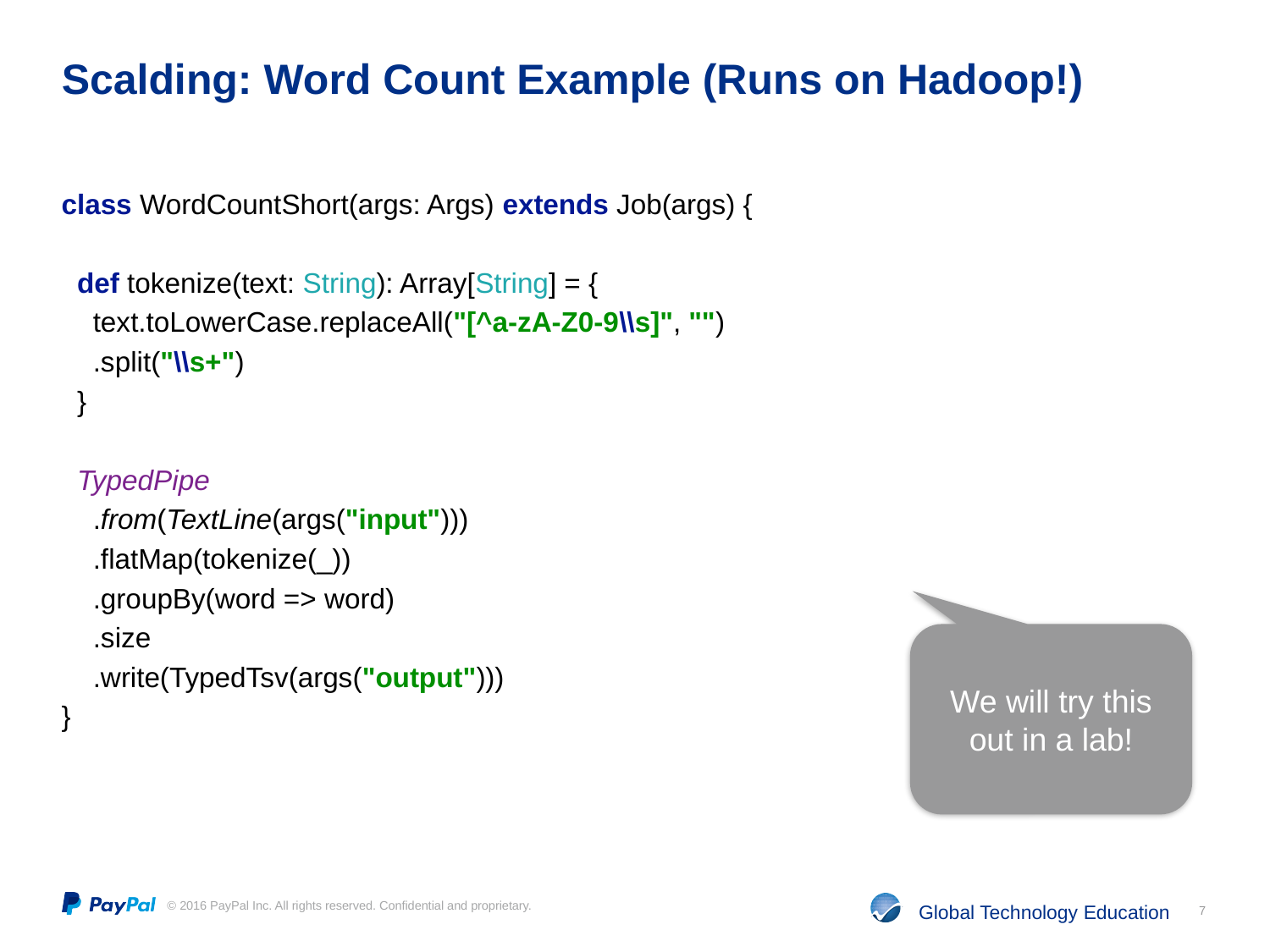

# Scalding: Word Count Example (Runs on Hadoop!)
class WordCountShort(args: Args) extends Job(args) {

  def tokenize(text: String): Array[String] = {
    text.toLowerCase.replaceAll("[^a-zA-Z0-9\\s]", "")
    .split("\\s+")
  }

  TypedPipe
    .from(TextLine(args("input")))
    .flatMap(tokenize(_))
    .groupBy(word => word)
    .size
    .write(TypedTsv(args("output")))
}
We will try this out in a lab!
7